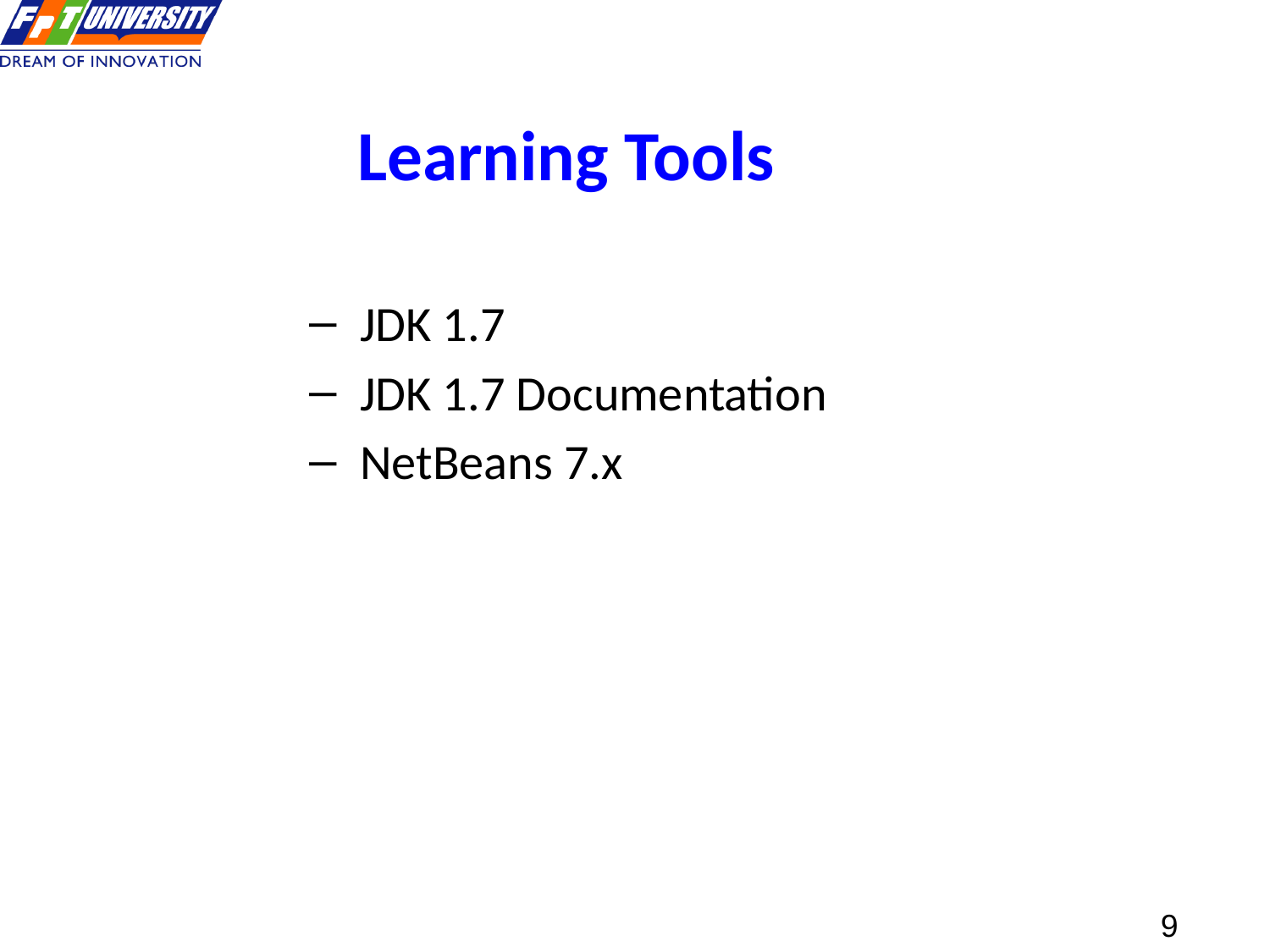

# Learning Tools
 JDK 1.7
 JDK 1.7 Documentation
 NetBeans 7.x